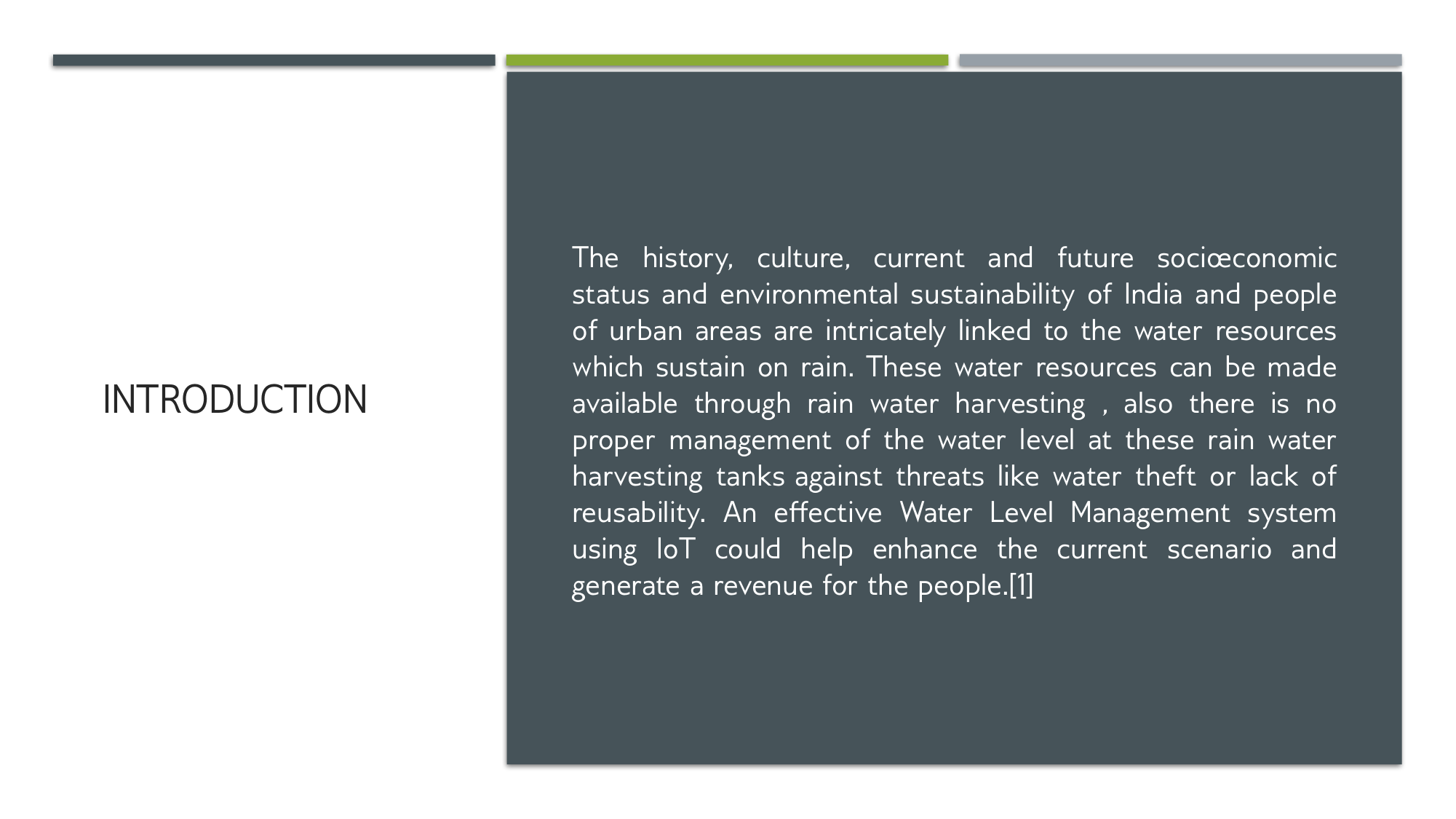

# introduction

The history, culture, current and future socioeconomic status and environmental sustainability of India and people of urban areas are intricately linked to the water resources which sustain on rain. These water resources can be made available through rain water harvesting , also there is no proper management of the water level at these rain water harvesting tanks against threats like water theft or lack of reusability. An effective Water Level Management system using IoT could help enhance the current scenario and generate a revenue for the people.[1]